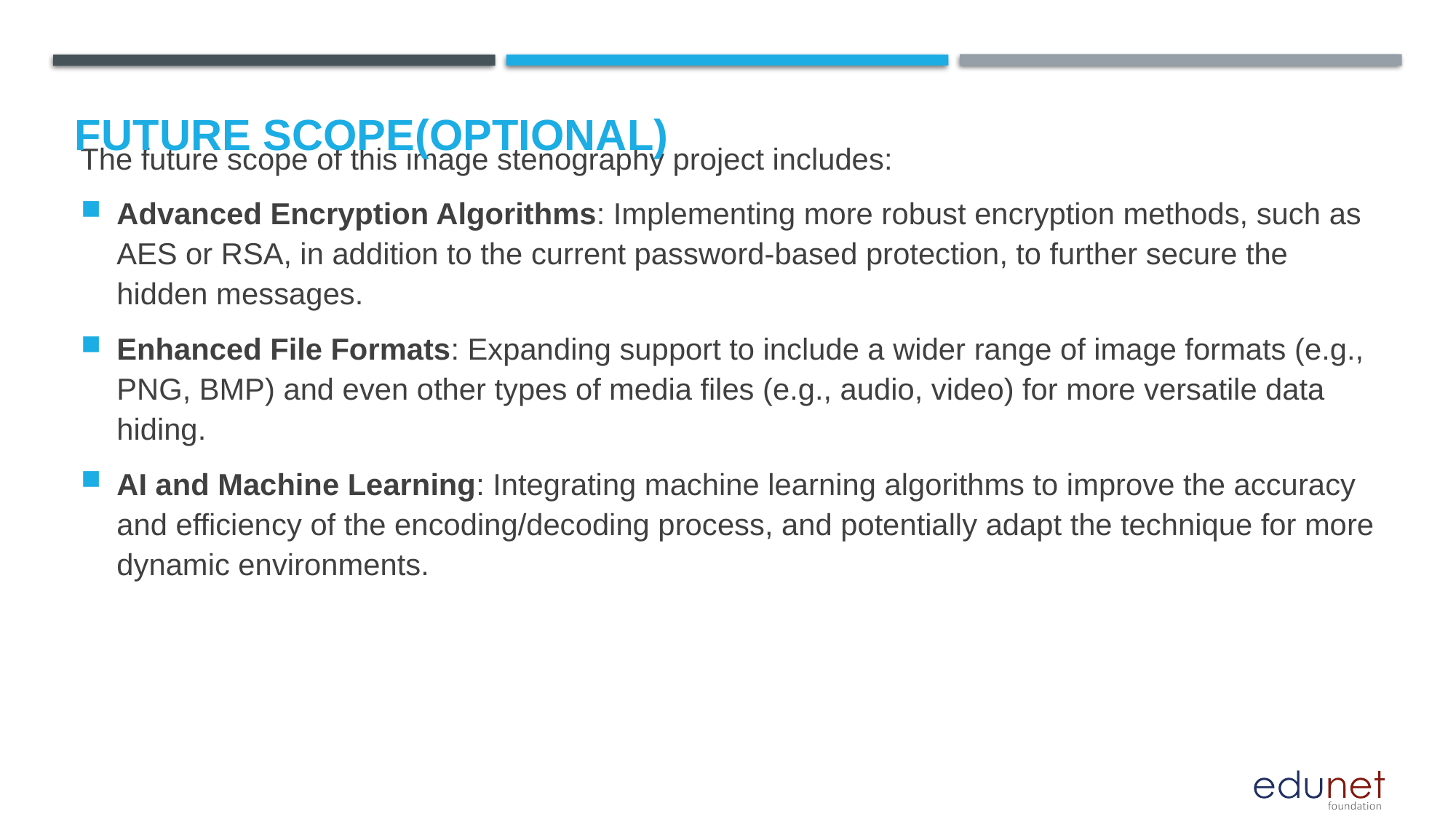

Future scope(optional)
The future scope of this image stenography project includes:
Advanced Encryption Algorithms: Implementing more robust encryption methods, such as AES or RSA, in addition to the current password-based protection, to further secure the hidden messages.
Enhanced File Formats: Expanding support to include a wider range of image formats (e.g., PNG, BMP) and even other types of media files (e.g., audio, video) for more versatile data hiding.
AI and Machine Learning: Integrating machine learning algorithms to improve the accuracy and efficiency of the encoding/decoding process, and potentially adapt the technique for more dynamic environments.